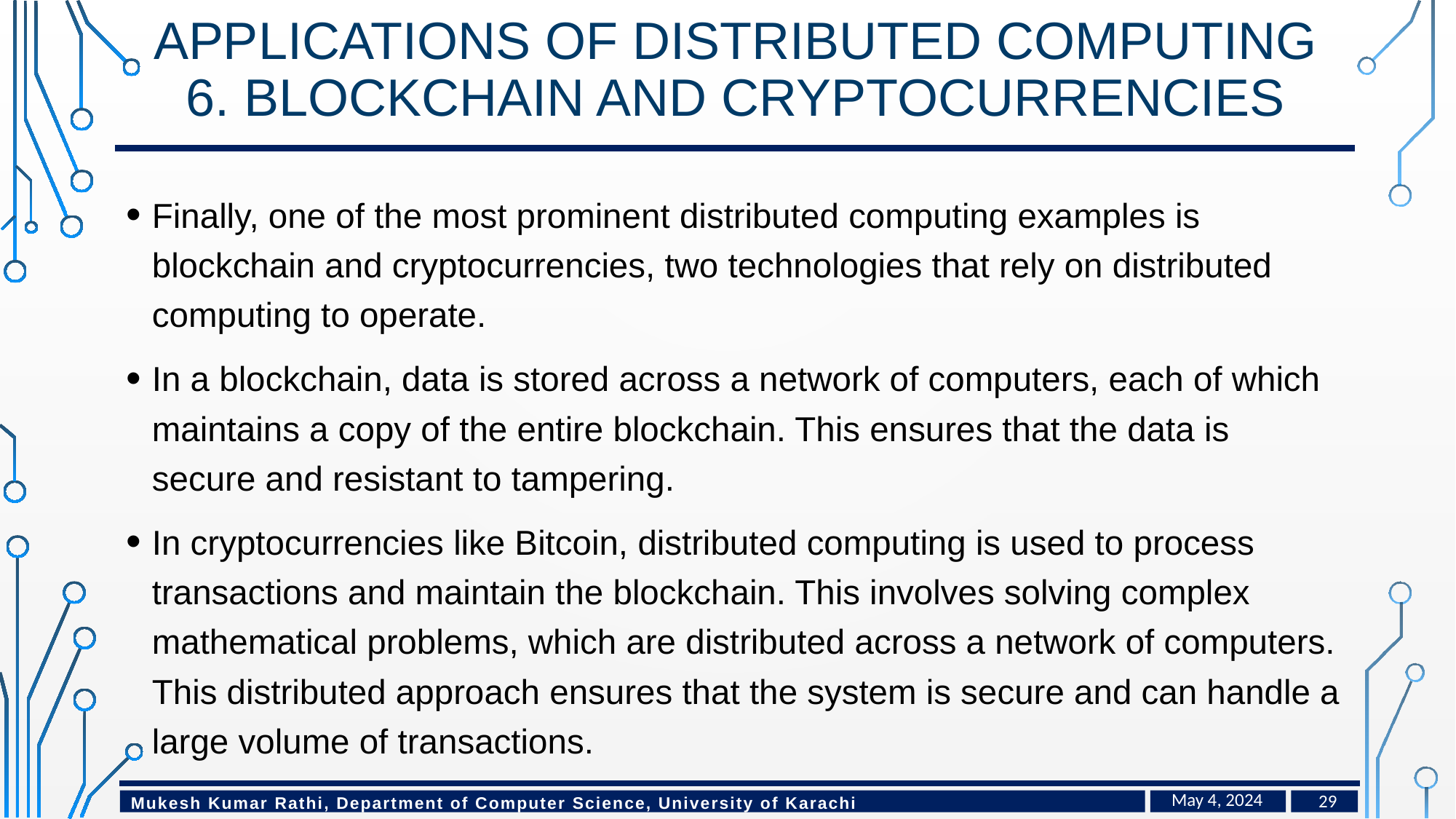

# Applications of distributed computing 6. Blockchain and Cryptocurrencies
Finally, one of the most prominent distributed computing examples is blockchain and cryptocurrencies, two technologies that rely on distributed computing to operate.
In a blockchain, data is stored across a network of computers, each of which maintains a copy of the entire blockchain. This ensures that the data is secure and resistant to tampering.
In cryptocurrencies like Bitcoin, distributed computing is used to process transactions and maintain the blockchain. This involves solving complex mathematical problems, which are distributed across a network of computers. This distributed approach ensures that the system is secure and can handle a large volume of transactions.

May 4, 2024
29